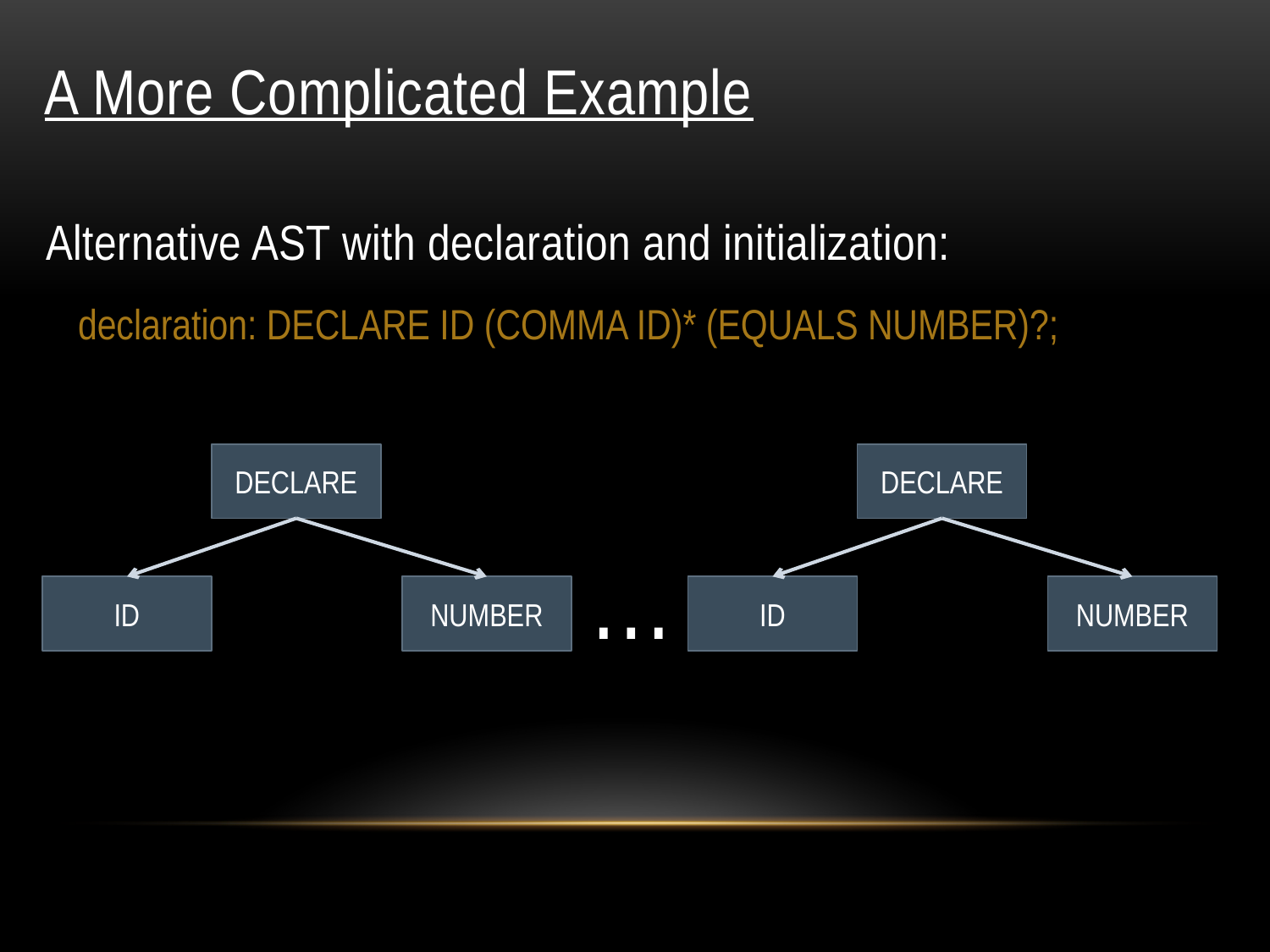

# A More Complicated Example
Alternative AST with declaration and initialization:
    declaration: DECLARE ID (COMMA ID)* (EQUALS NUMBER)?;
DECLARE
DECLARE
…
ID
NUMBER
ID
NUMBER